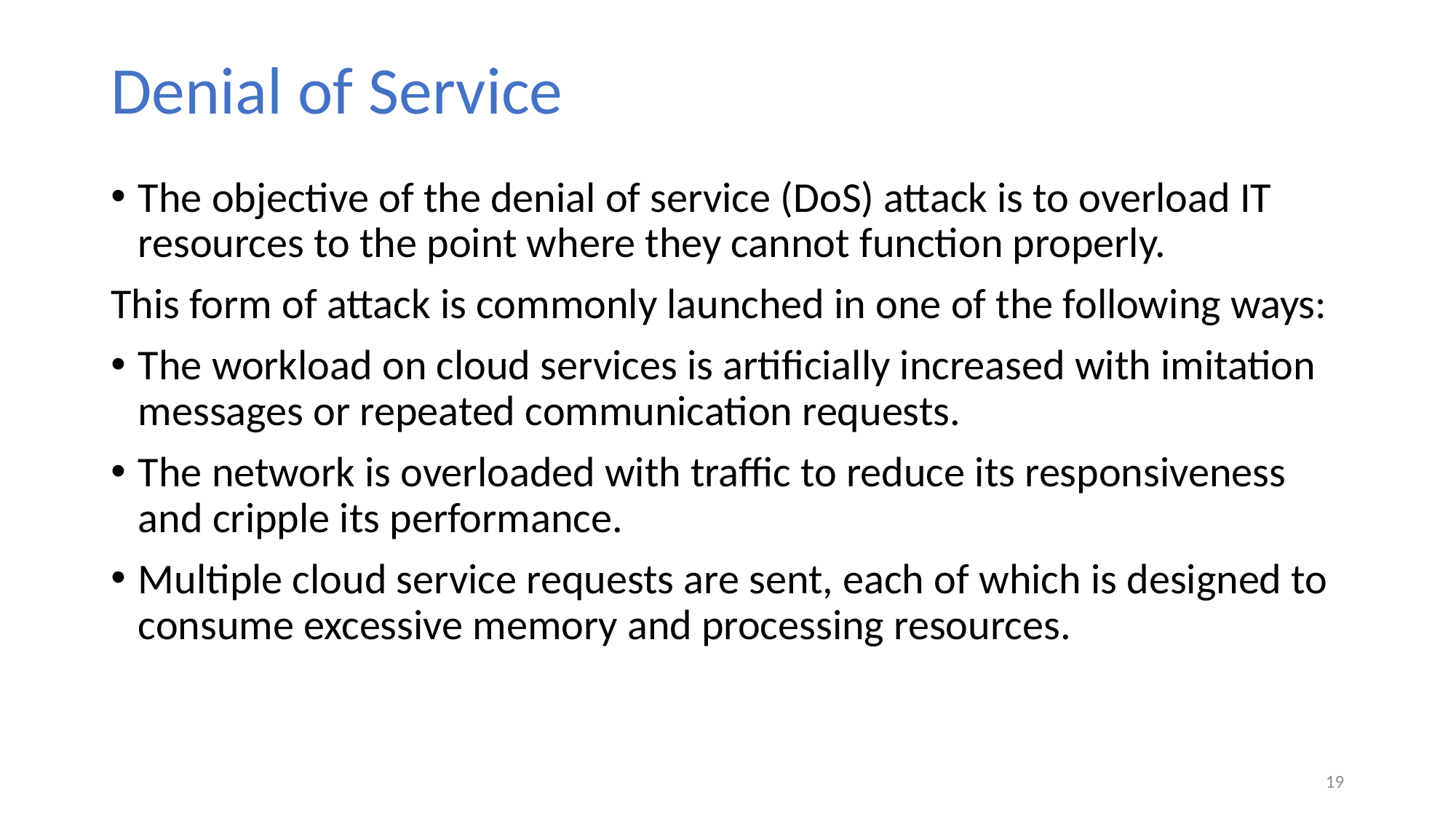

# Denial of Service
The objective of the denial of service (DoS) attack is to overload IT resources to the point where they cannot function properly.
This form of attack is commonly launched in one of the following ways:
The workload on cloud services is artificially increased with imitation messages or repeated communication requests.
The network is overloaded with traffic to reduce its responsiveness and cripple its performance.
Multiple cloud service requests are sent, each of which is designed to consume excessive memory and processing resources.
19